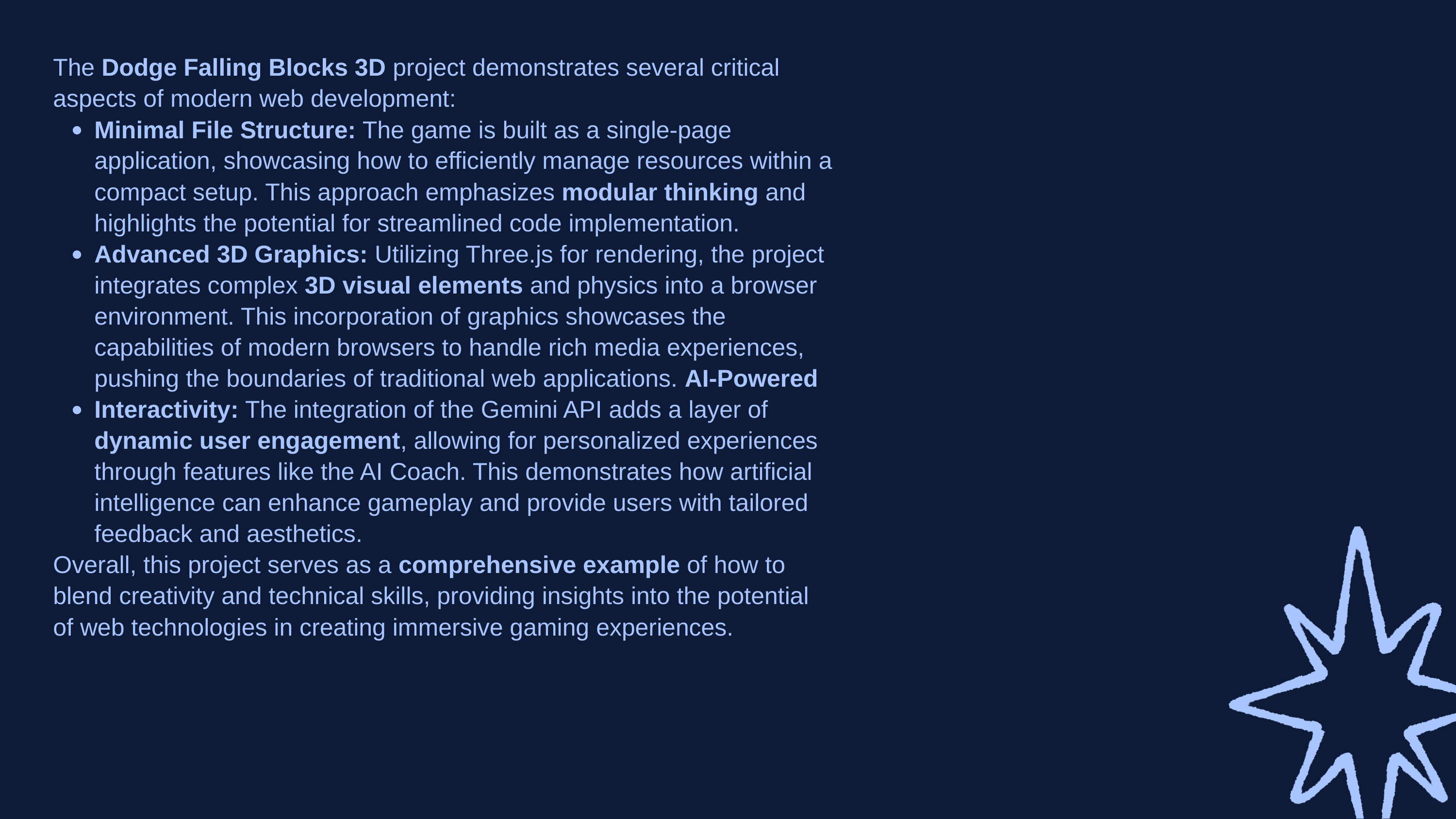

The Dodge Falling Blocks 3D project demonstrates several critical aspects of modern web development:
Minimal File Structure: The game is built as a single-page application, showcasing how to efficiently manage resources within a compact setup. This approach emphasizes modular thinking and highlights the potential for streamlined code implementation. Advanced 3D Graphics: Utilizing Three.js for rendering, the project integrates complex 3D visual elements and physics into a browser environment. This incorporation of graphics showcases the capabilities of modern browsers to handle rich media experiences, pushing the boundaries of traditional web applications. AI-Powered Interactivity: The integration of the Gemini API adds a layer of dynamic user engagement, allowing for personalized experiences through features like the AI Coach. This demonstrates how artificial intelligence can enhance gameplay and provide users with tailored feedback and aesthetics.

Overall, this project serves as a comprehensive example of how to blend creativity and technical skills, providing insights into the potential of web technologies in creating immersive gaming experiences.